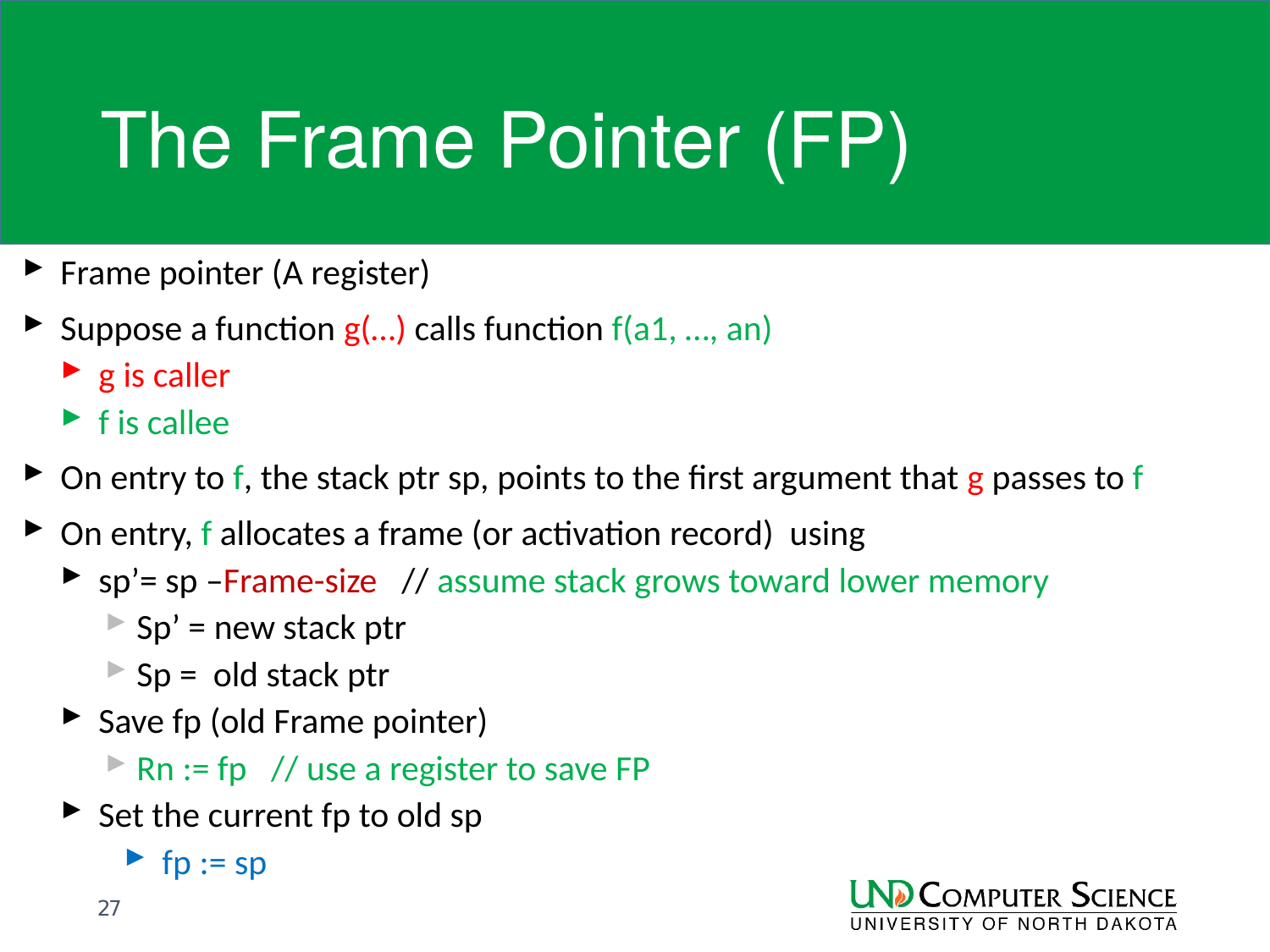

# The Frame Pointer (FP)
Frame pointer (A register)
Suppose a function g(…) calls function f(a1, …, an)
g is caller
f is callee
On entry to f, the stack ptr sp, points to the first argument that g passes to f
On entry, f allocates a frame (or activation record)  using
sp’= sp –Frame-size   // assume stack grows toward lower memory
Sp’ = new stack ptr
Sp =  old stack ptr
Save fp (old Frame pointer)
Rn := fp   // use a register to save FP
Set the current fp to old sp
fp := sp

27